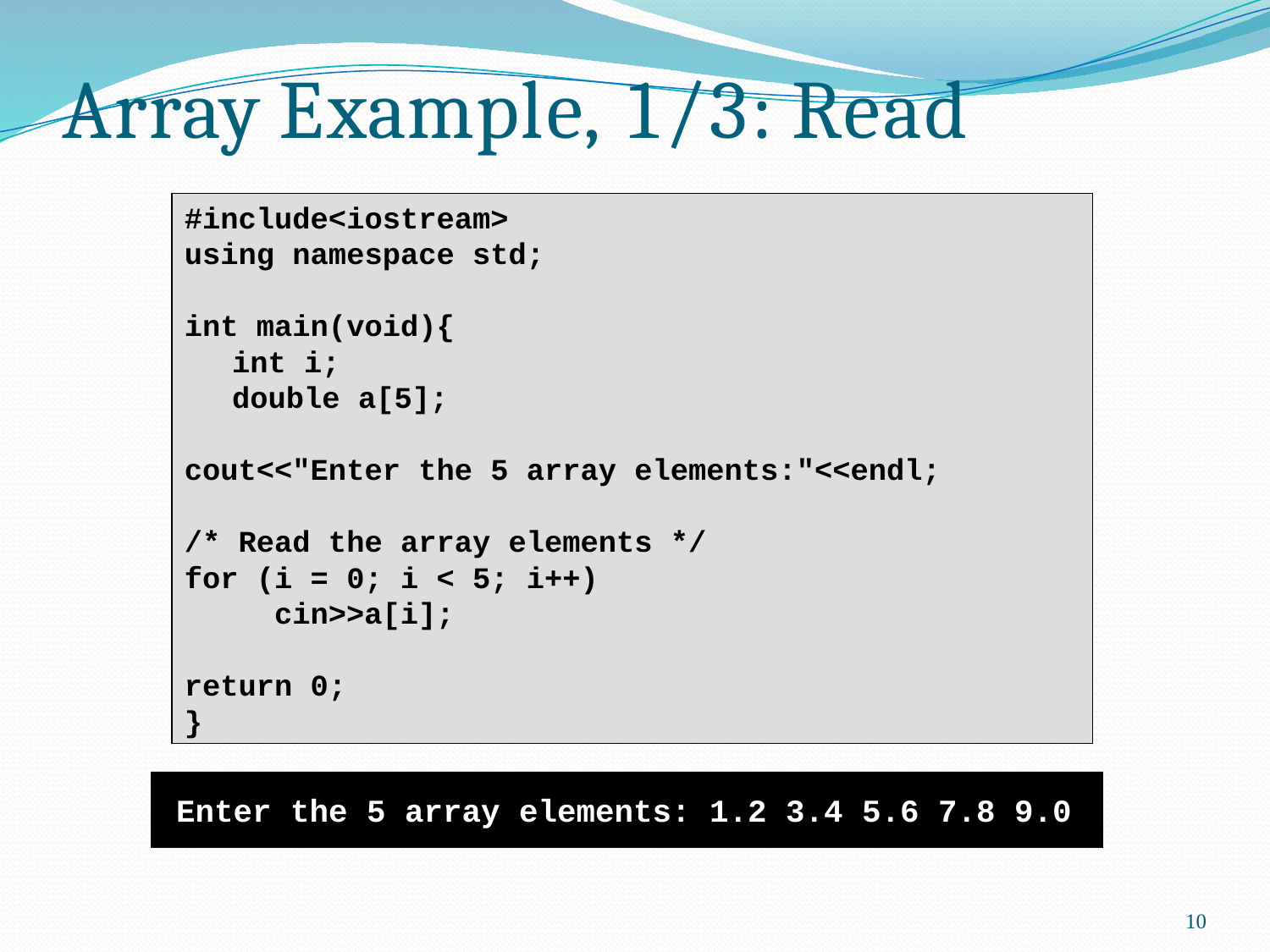

# Array Example, 1/3: Read
#include<iostream>
using namespace std;

int main(void){
	int i;
	double a[5];

cout<<"Enter the 5 array elements:"<<endl;

/* Read the array elements */
for (i = 0; i < 5; i++)
     cin>>a[i];

return 0;
}
Enter the 5 array elements: 1.2 3.4 5.6 7.8 9.0
10